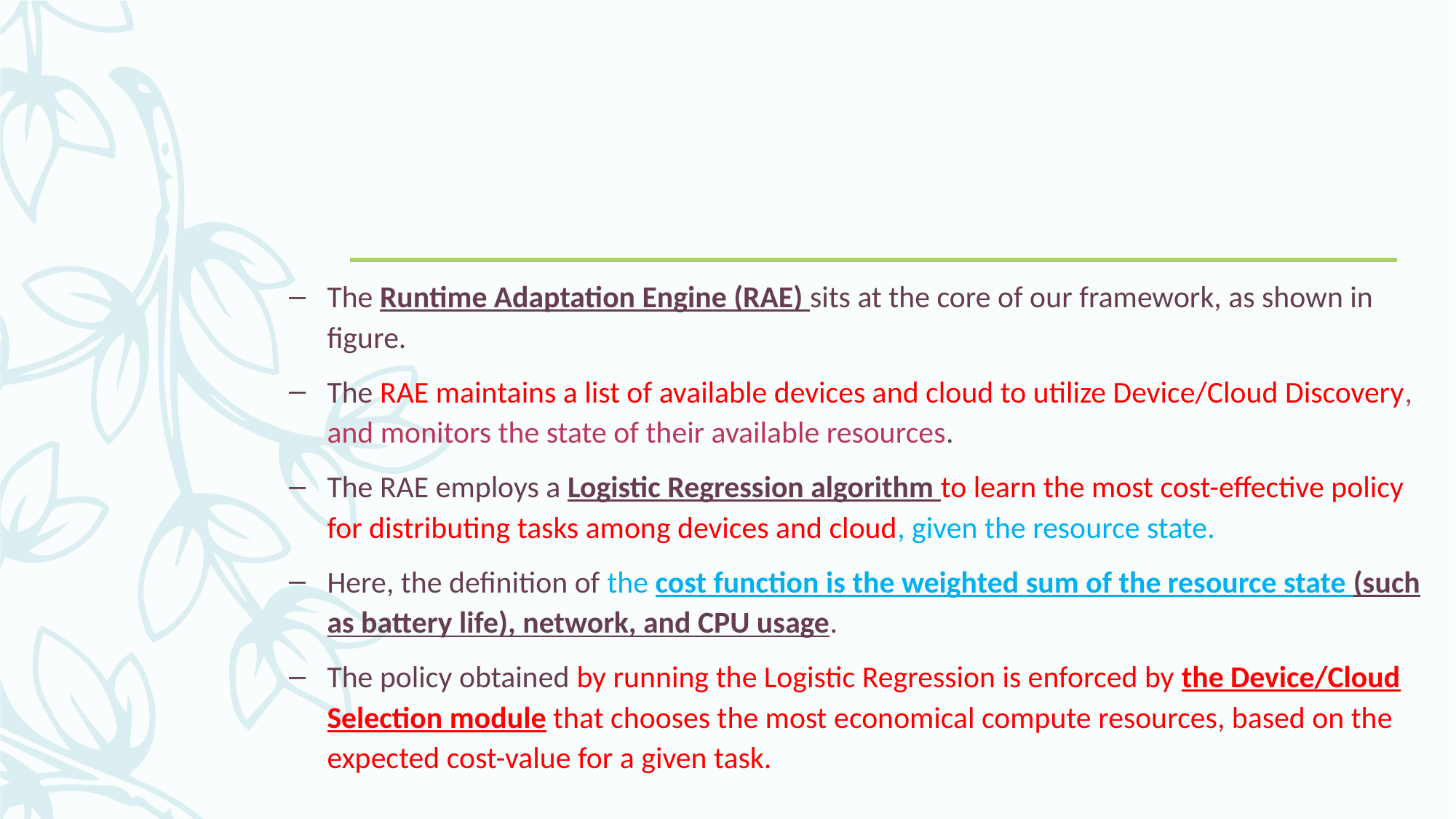

The Runtime Adaptation Engine (RAE) sits at the core of our framework, as shown in  figure.
The RAE maintains a list of available devices and cloud to utilize Device/Cloud Discovery, and monitors the state of their available resources.
The RAE employs a Logistic Regression algorithm to learn the most cost-effective policy for distributing tasks among devices and cloud, given the resource state.
Here, the definition of the cost function is the weighted sum of the resource state (such as battery life), network, and CPU usage.
The policy obtained by running the Logistic Regression is enforced by the Device/Cloud Selection module that chooses the most economical compute resources, based on the expected cost-value for a given task.